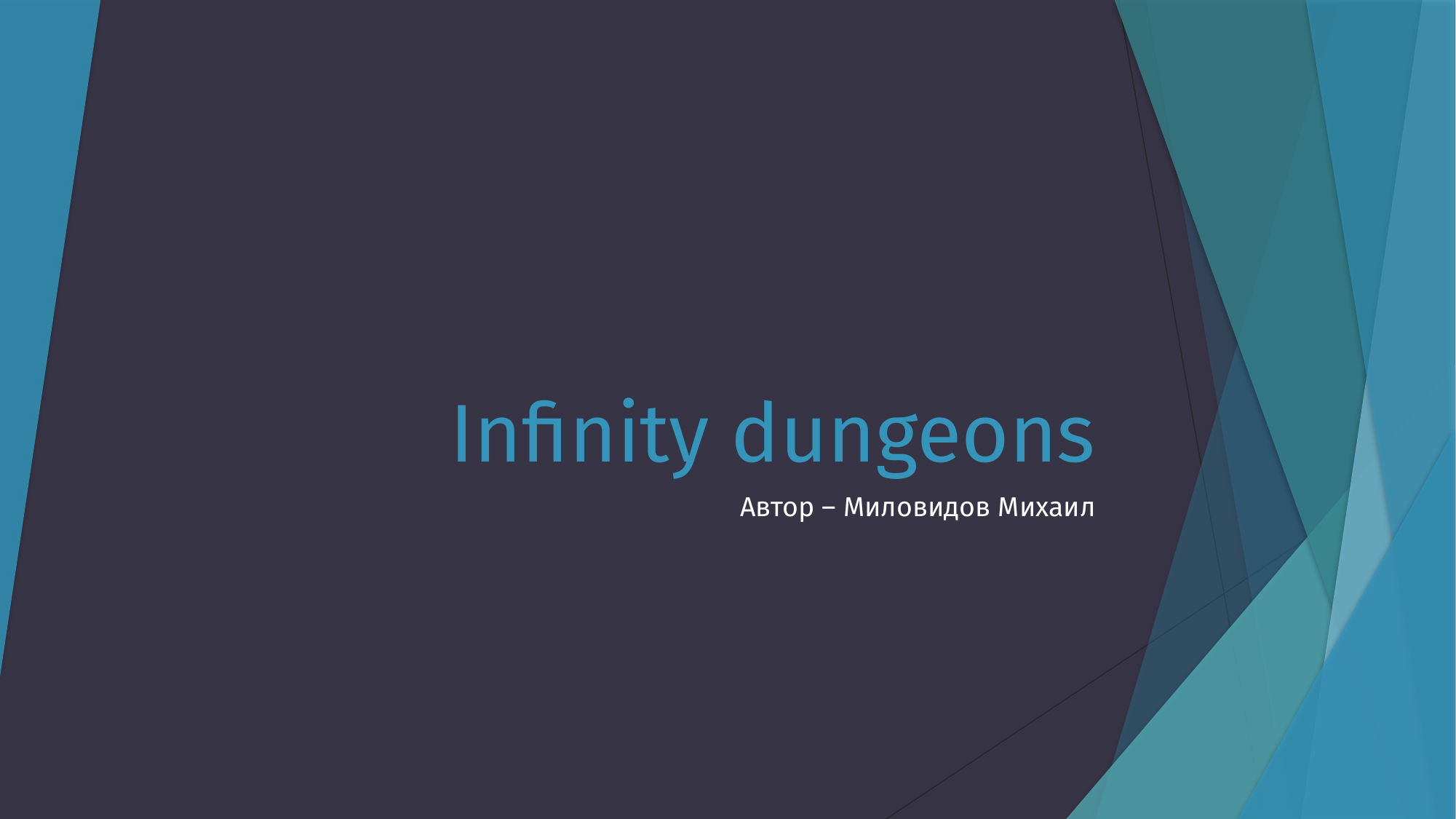

# Infinity dungeons
Автор – Миловидов Михаил